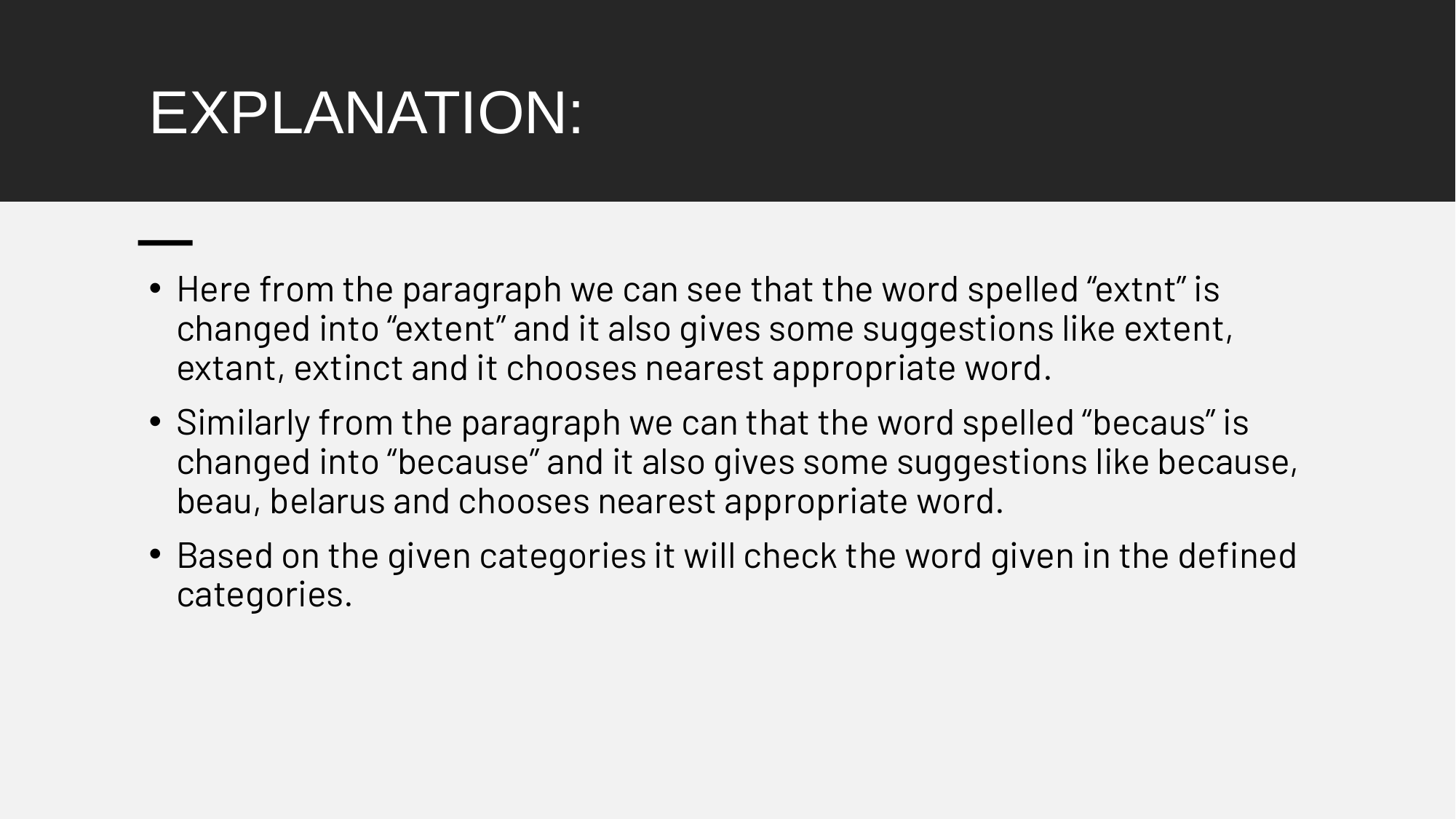

# EXPLANATION:

Here from the paragraph we can see that the word spelled “extnt” is changed into “extent” and it also gives some suggestions like extent, extant, extinct and it chooses nearest appropriate word.
Similarly from the paragraph we can that the word spelled “becaus” is changed into “because” and it also gives some suggestions like because, beau, belarus and chooses nearest appropriate word.
Based on the given categories it will check the word given in the defined categories.